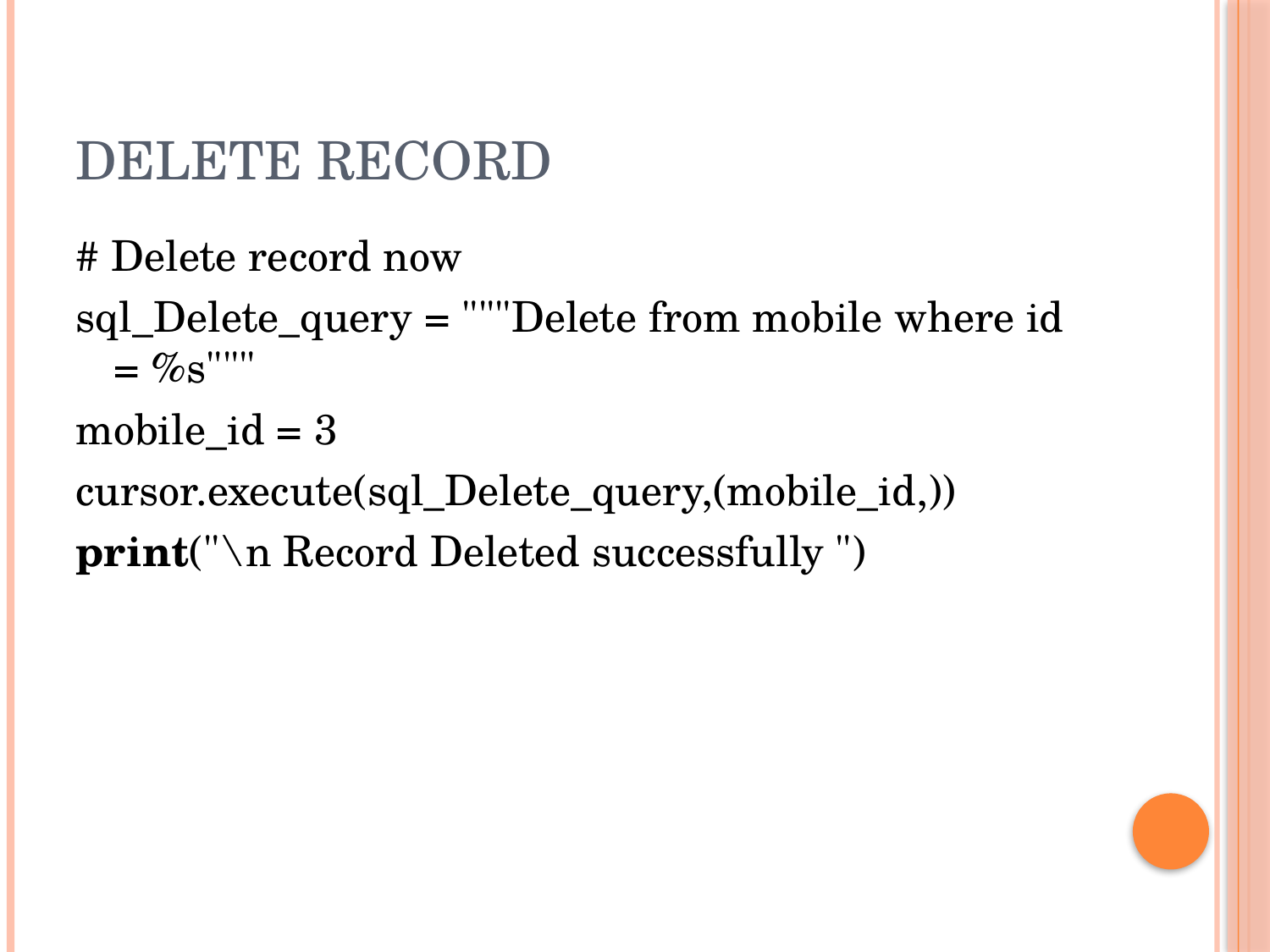

# Delete Record
# Delete record now
sql_Delete_query = """Delete from mobile where id = %s"""
mobile_id = 3
cursor.execute(sql_Delete_query,(mobile_id,))
print("\n Record Deleted successfully ")